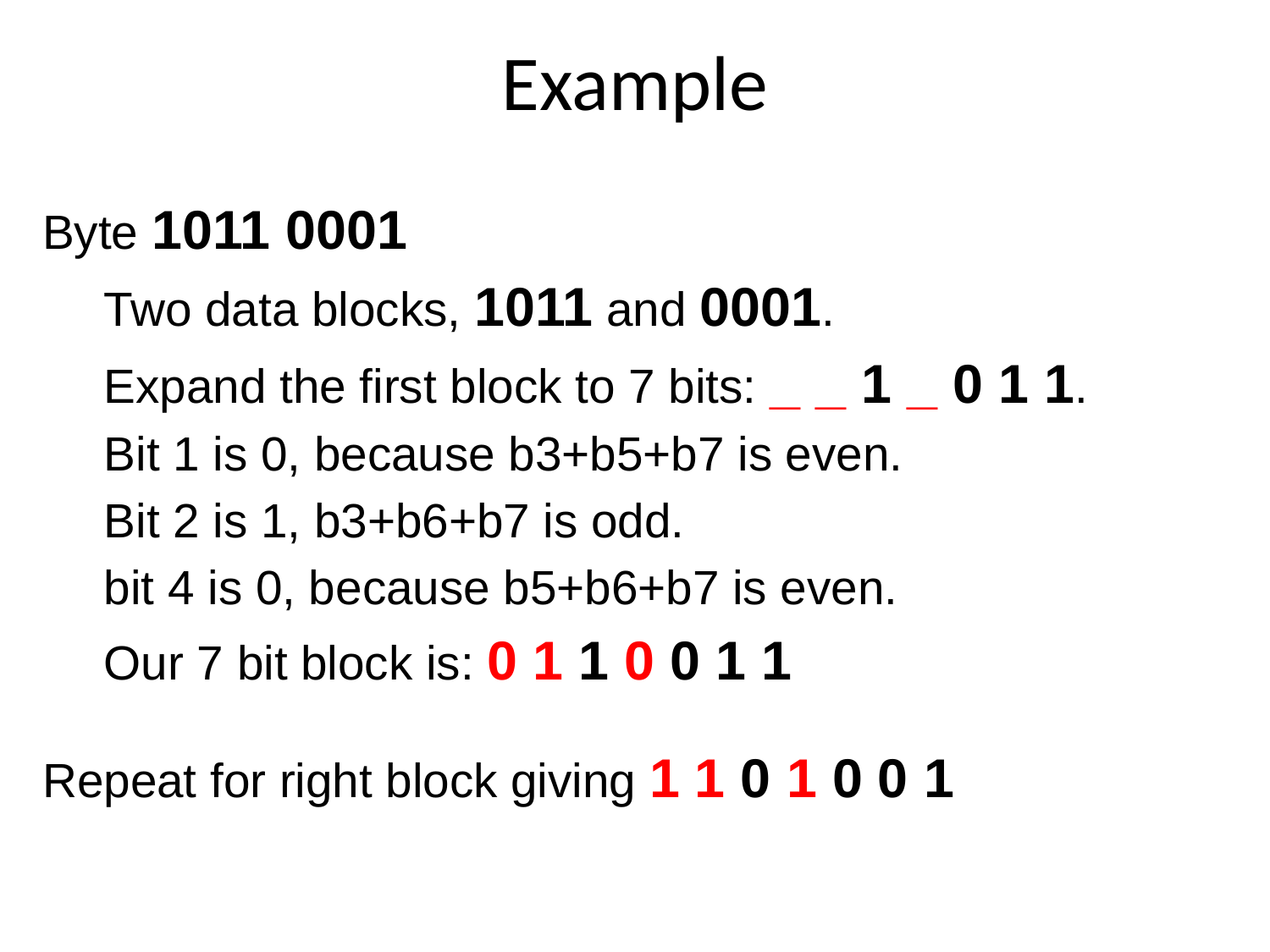

# Example
Byte 1011 0001
Two data blocks, 1011 and 0001.
Expand the first block to 7 bits: _ _ 1 _ 0 1 1.
Bit 1 is 0, because b3+b5+b7 is even.
Bit 2 is 1, b3+b6+b7 is odd.
bit 4 is 0, because b5+b6+b7 is even.
Our 7 bit block is: 0 1 1 0 0 1 1
Repeat for right block giving 1 1 0 1 0 0 1